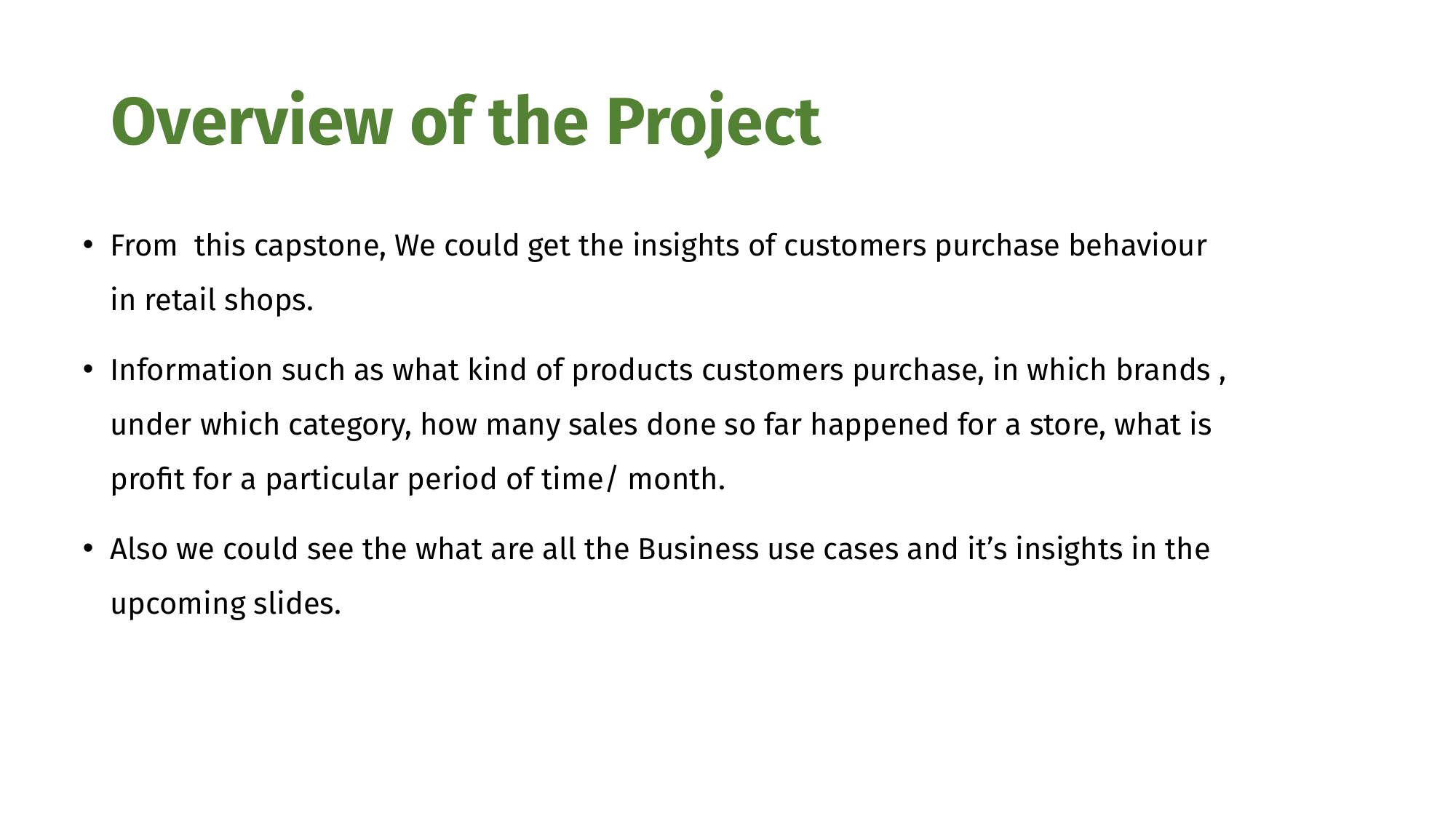

# Overview of the Project
From  this capstone, We could get the insights of customers purchase behaviour in retail shops.
Information such as what kind of products customers purchase, in which brands , under which category, how many sales done so far happened for a store, what is profit for a particular period of time/ month.
Also we could see the what are all the Business use cases and it’s insights in the  upcoming slides.